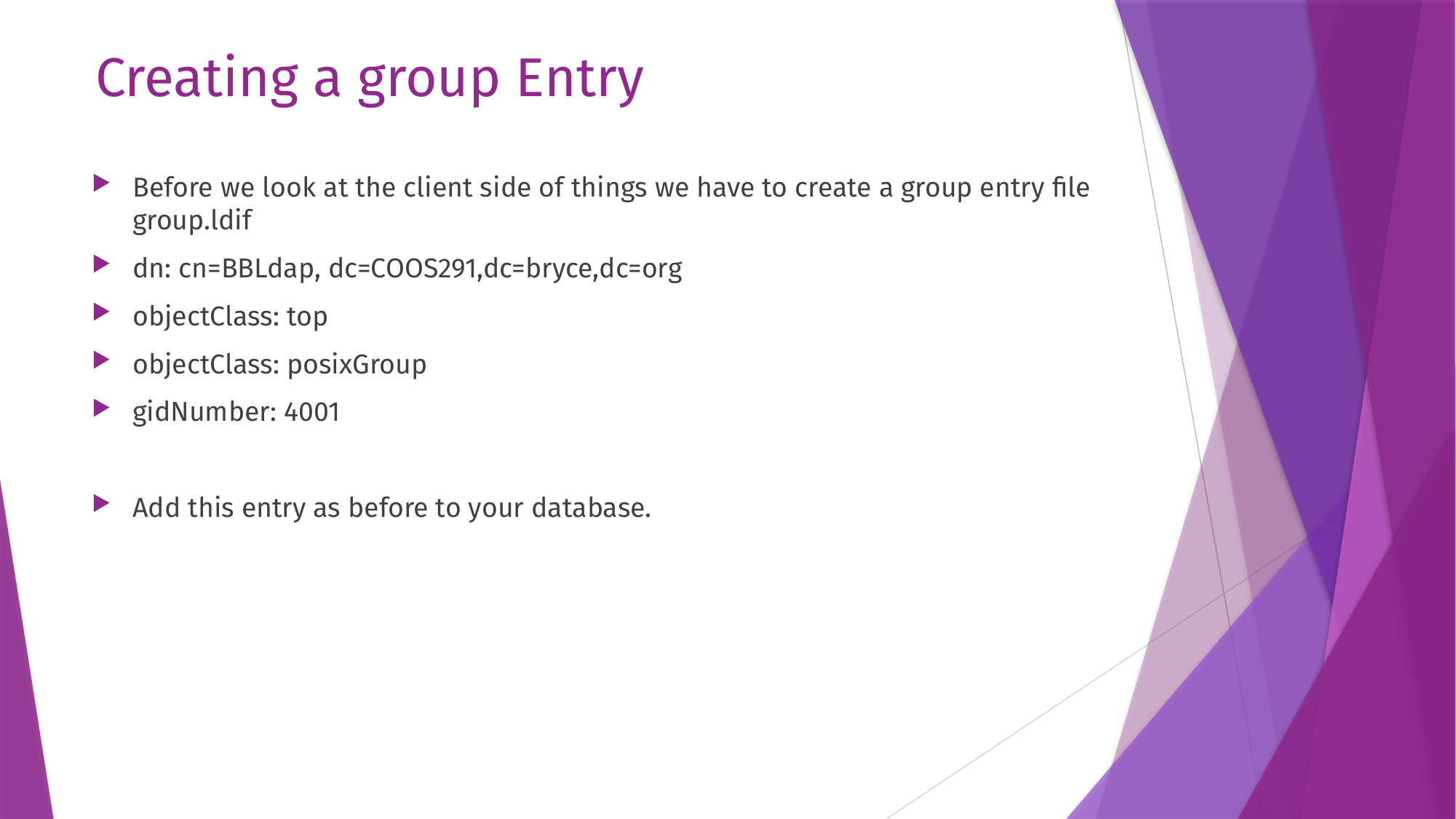

# Creating a group Entry
Before we look at the client side of things we have to create a group entry file group.ldif
dn: cn=BBLdap, dc=COOS291,dc=bryce,dc=org
objectClass: top
objectClass: posixGroup
gidNumber: 4001

Add this entry as before to your database.